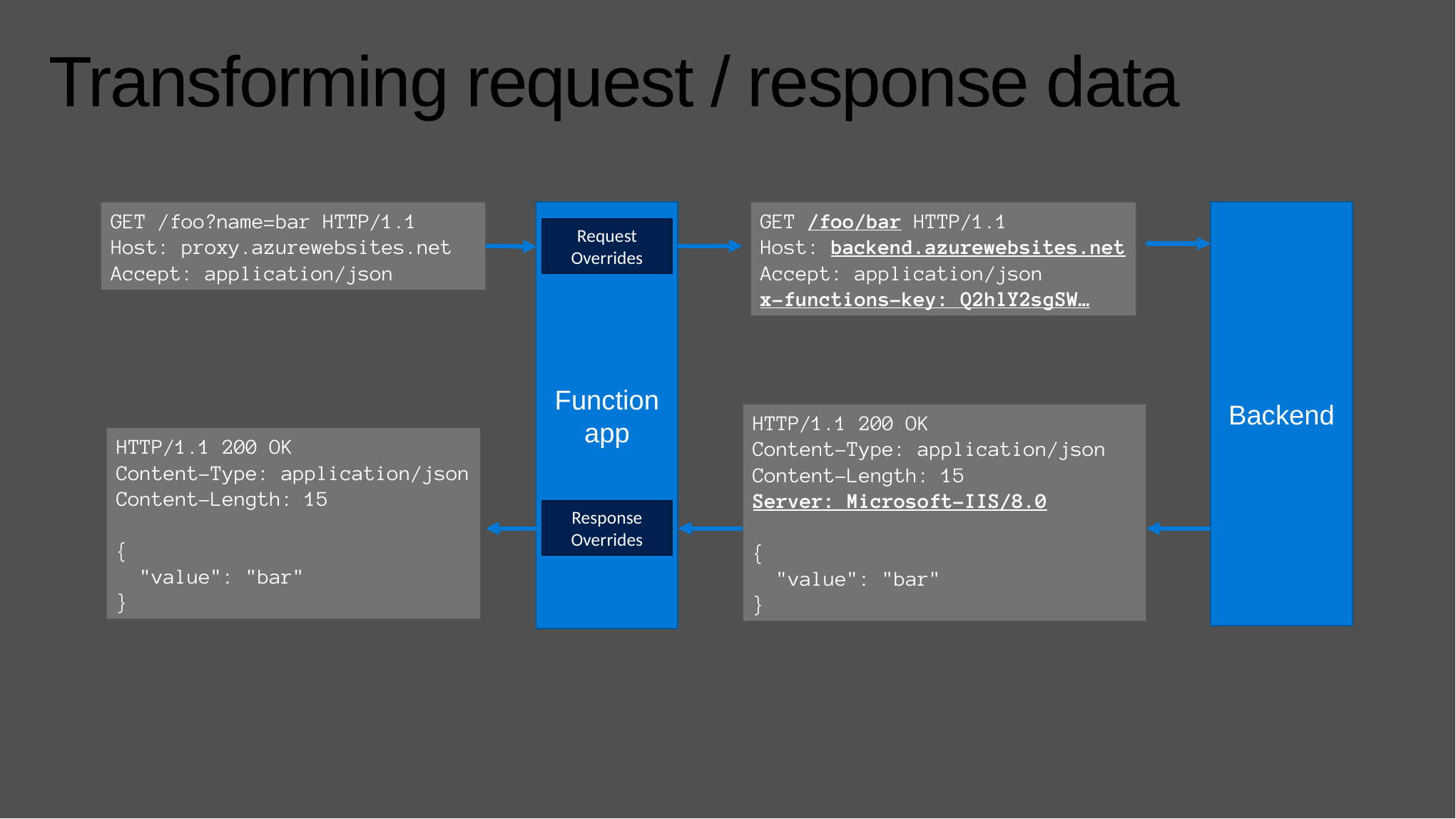

# Transforming request / response data
GET /foo?name=bar HTTP/1.1
Host: proxy.azurewebsites.net
Accept: application/json
Function app
GET /foo/bar HTTP/1.1
Host: backend.azurewebsites.net
Accept: application/json
x-functions-key: Q2hlY2sgSW…
Backend
Request Overrides
HTTP/1.1 200 OK
Content-Type: application/json
Content-Length: 15
Server: Microsoft-IIS/8.0

{
  "value": "bar"
}
HTTP/1.1 200 OK
Content-Type: application/json
Content-Length: 15

{
  "value": "bar"
}
Response Overrides